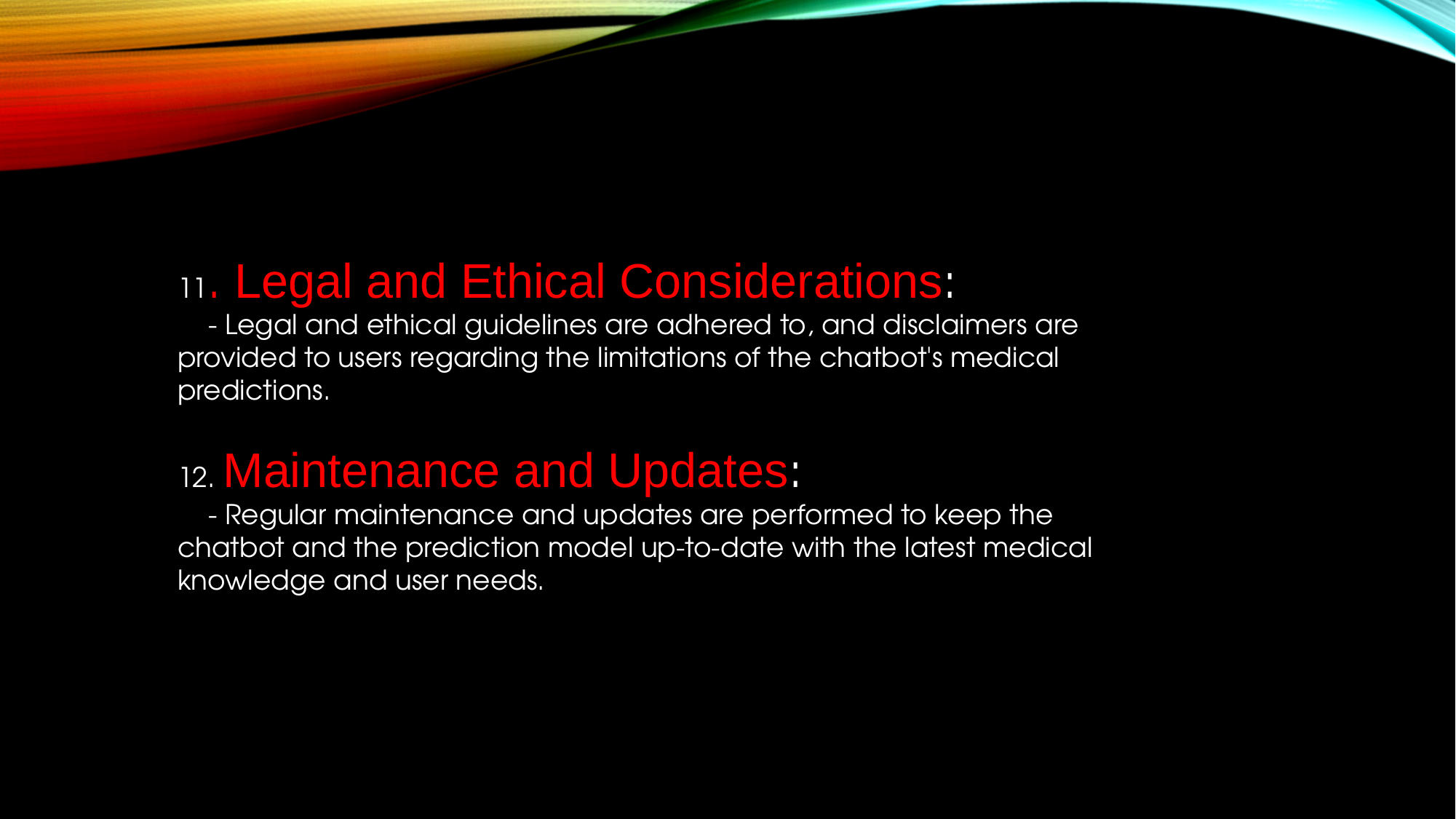

11. Legal and Ethical Considerations:
    - Legal and ethical guidelines are adhered to, and disclaimers are provided to users regarding the limitations of the chatbot's medical predictions.

12. Maintenance and Updates:
    - Regular maintenance and updates are performed to keep the chatbot and the prediction model up-to-date with the latest medical knowledge and user needs.